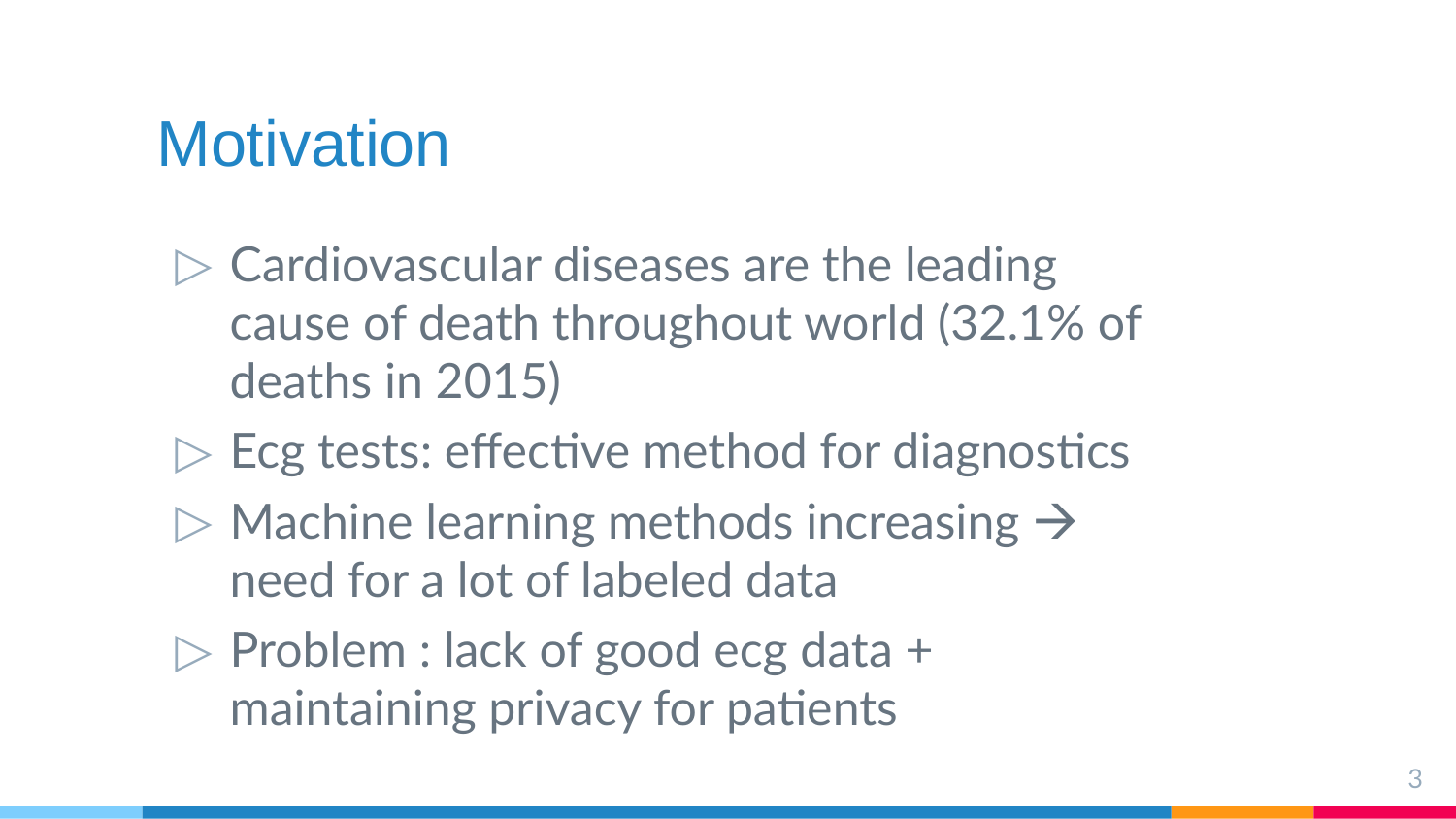

# Motivation
Cardiovascular diseases are the leading cause of death throughout world (32.1% of deaths in 2015)
Ecg tests: effective method for diagnostics
Machine learning methods increasing 🡪 need for a lot of labeled data
Problem : lack of good ecg data + maintaining privacy for patients

3